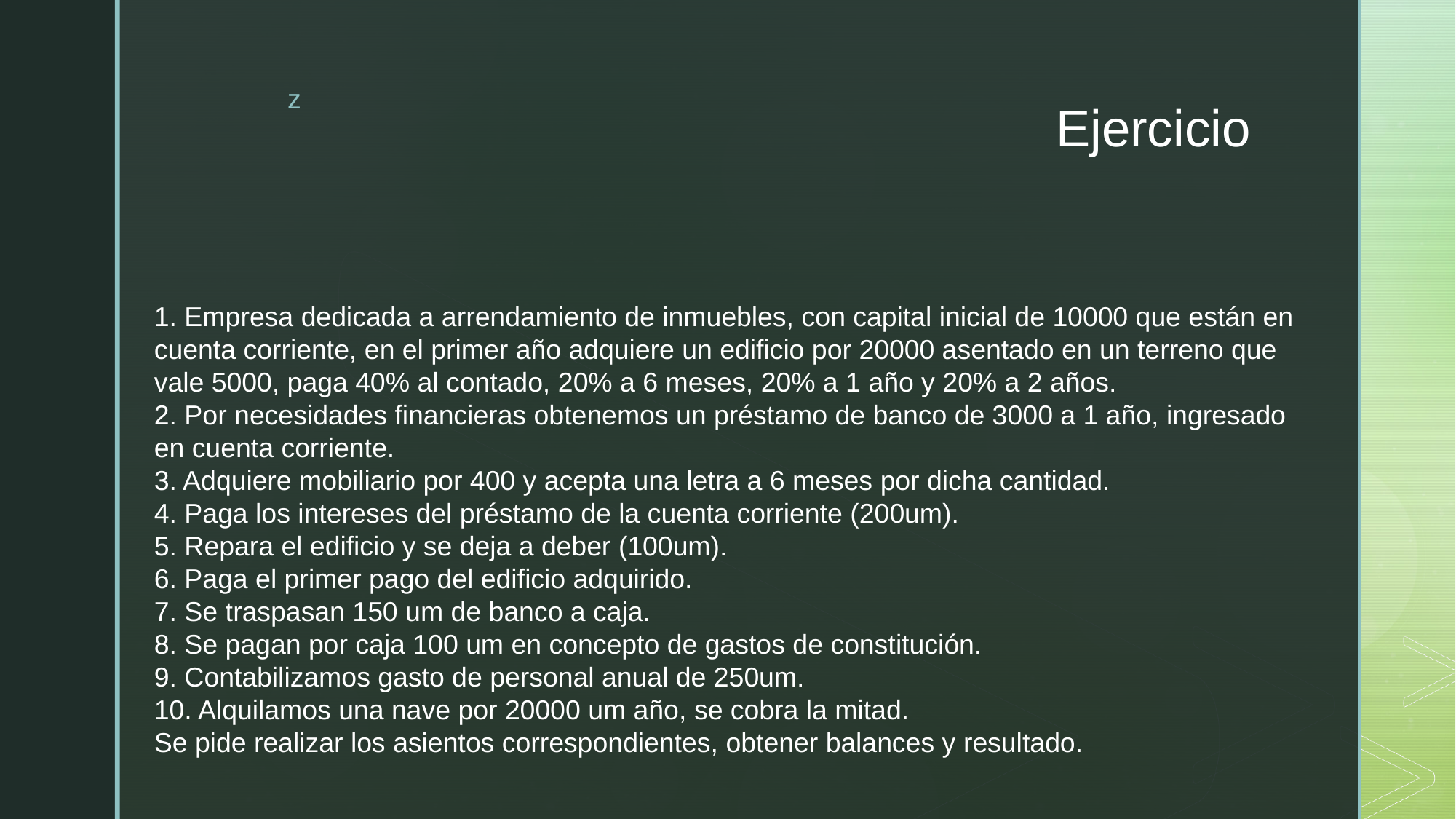

# Ejercicio
1. Empresa dedicada a arrendamiento de inmuebles, con capital inicial de 10000 que están en
cuenta corriente, en el primer año adquiere un edificio por 20000 asentado en un terreno que
vale 5000, paga 40% al contado, 20% a 6 meses, 20% a 1 año y 20% a 2 años.
2. Por necesidades financieras obtenemos un préstamo de banco de 3000 a 1 año, ingresado
en cuenta corriente.
3. Adquiere mobiliario por 400 y acepta una letra a 6 meses por dicha cantidad.
4. Paga los intereses del préstamo de la cuenta corriente (200um).
5. Repara el edificio y se deja a deber (100um).
6. Paga el primer pago del edificio adquirido.
7. Se traspasan 150 um de banco a caja.
8. Se pagan por caja 100 um en concepto de gastos de constitución.
9. Contabilizamos gasto de personal anual de 250um.
10. Alquilamos una nave por 20000 um año, se cobra la mitad.
Se pide realizar los asientos correspondientes, obtener balances y resultado.